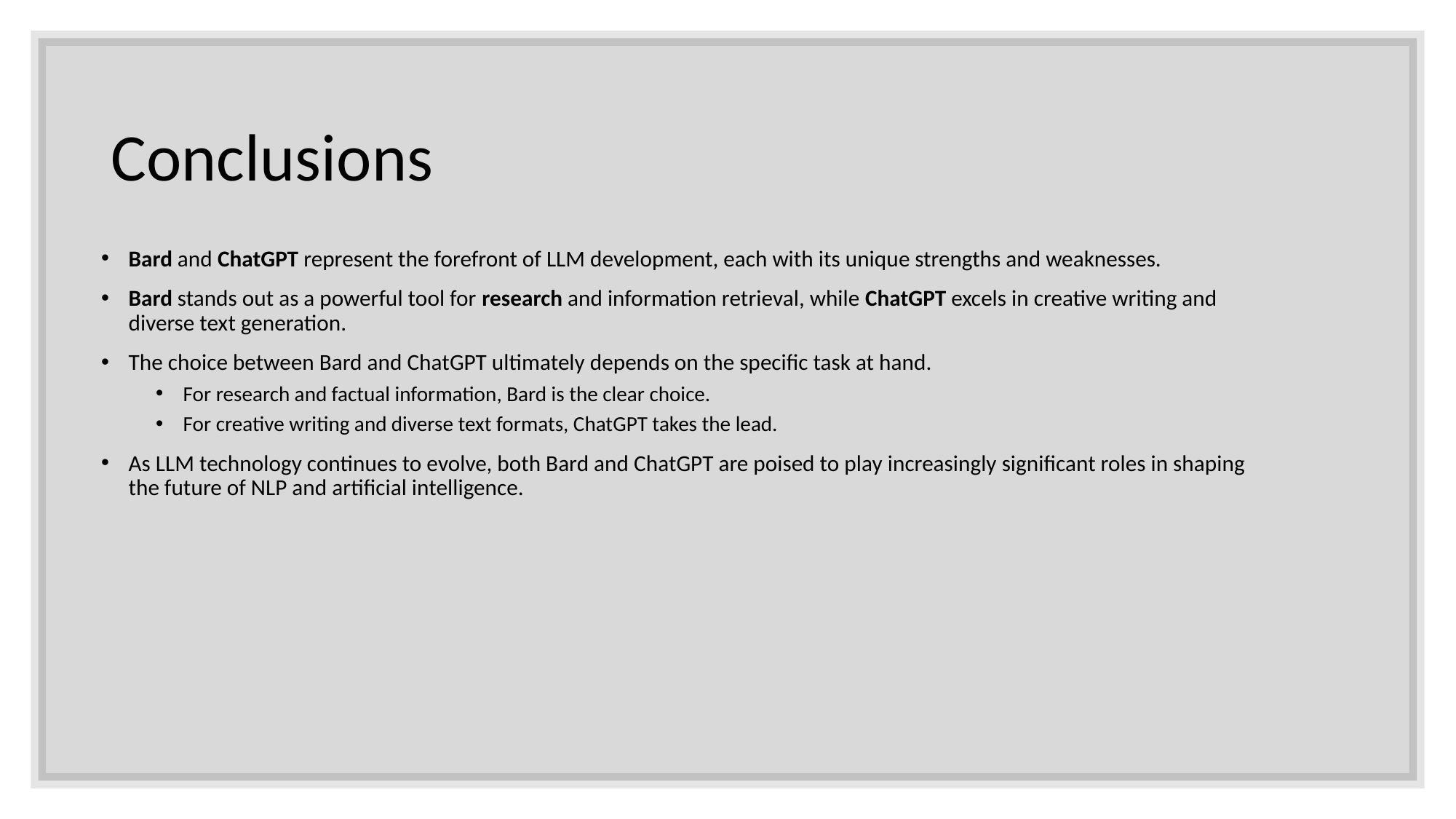

# Conclusions
Bard and ChatGPT represent the forefront of LLM development, each with its unique strengths and weaknesses.
Bard stands out as a powerful tool for research and information retrieval, while ChatGPT excels in creative writing and diverse text generation.
The choice between Bard and ChatGPT ultimately depends on the specific task at hand.
For research and factual information, Bard is the clear choice.
For creative writing and diverse text formats, ChatGPT takes the lead.
As LLM technology continues to evolve, both Bard and ChatGPT are poised to play increasingly significant roles in shaping the future of NLP and artificial intelligence.